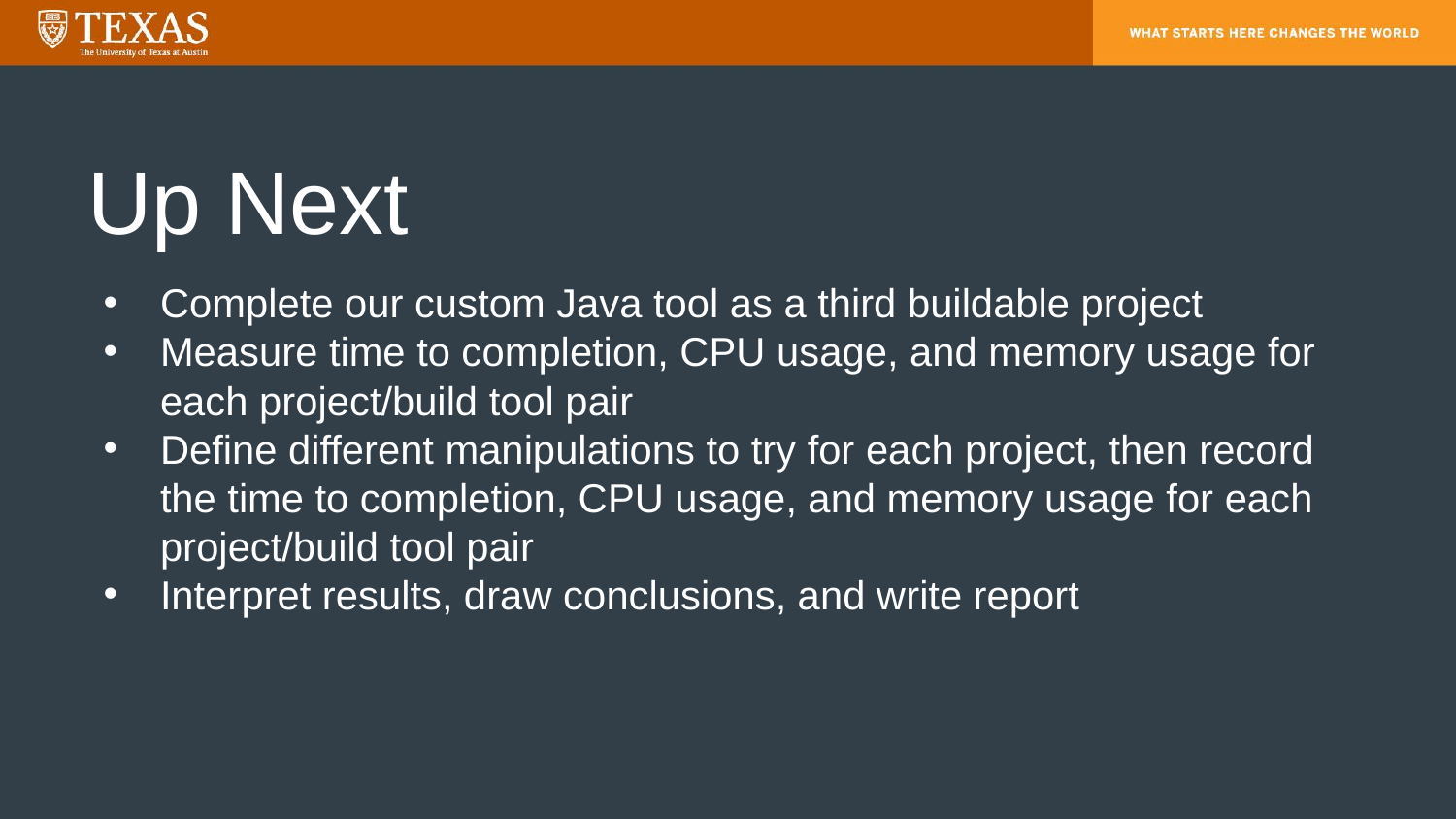

# Up Next
Complete our custom Java tool as a third buildable project
Measure time to completion, CPU usage, and memory usage for each project/build tool pair
Define different manipulations to try for each project, then record the time to completion, CPU usage, and memory usage for each project/build tool pair
Interpret results, draw conclusions, and write report